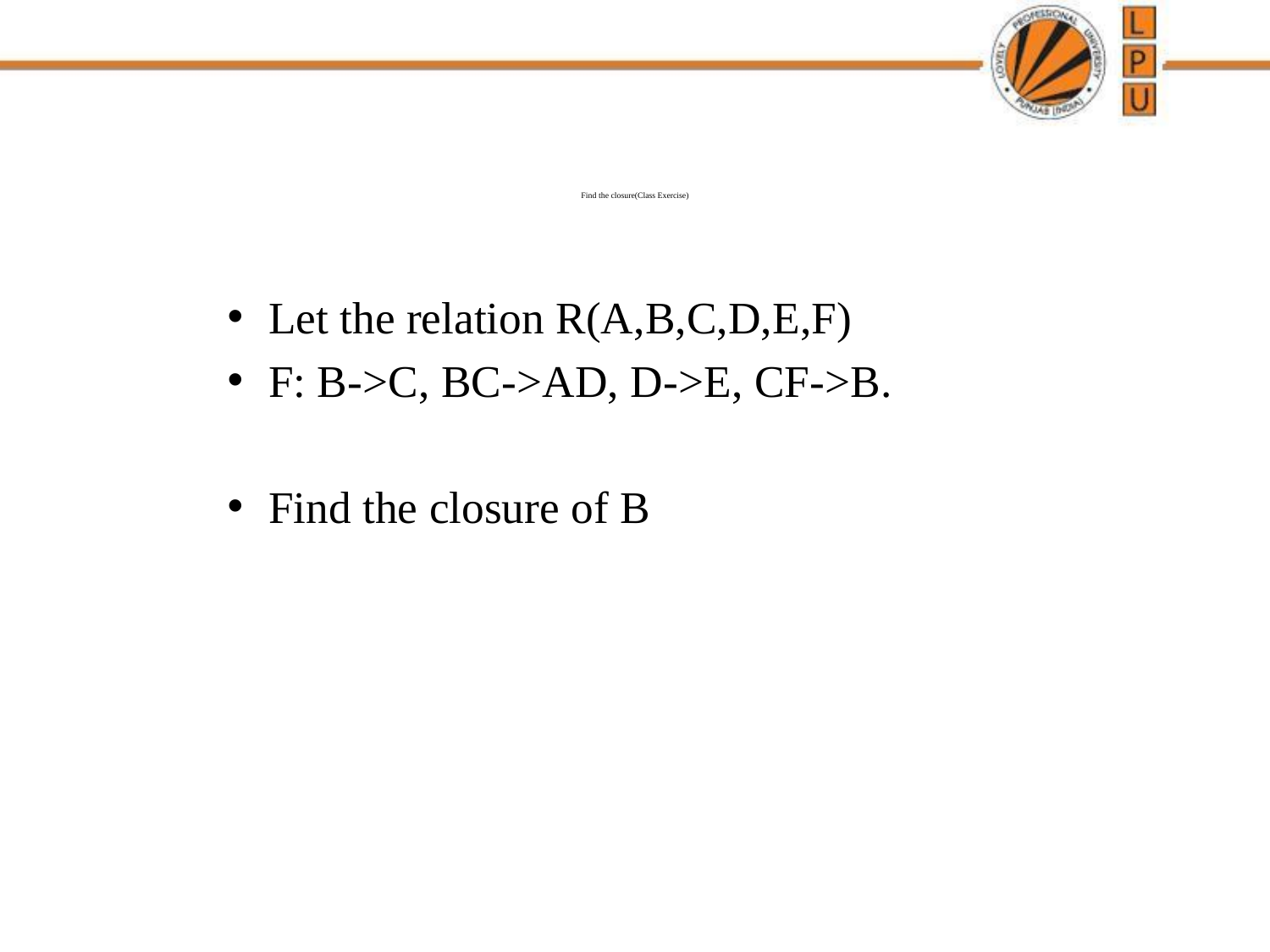

# Find the closure(Class Exercise)
Let the relation R(A,B,C,D,E,F)
F: B->C, BC->AD, D->E, CF->B.

Find the closure of B